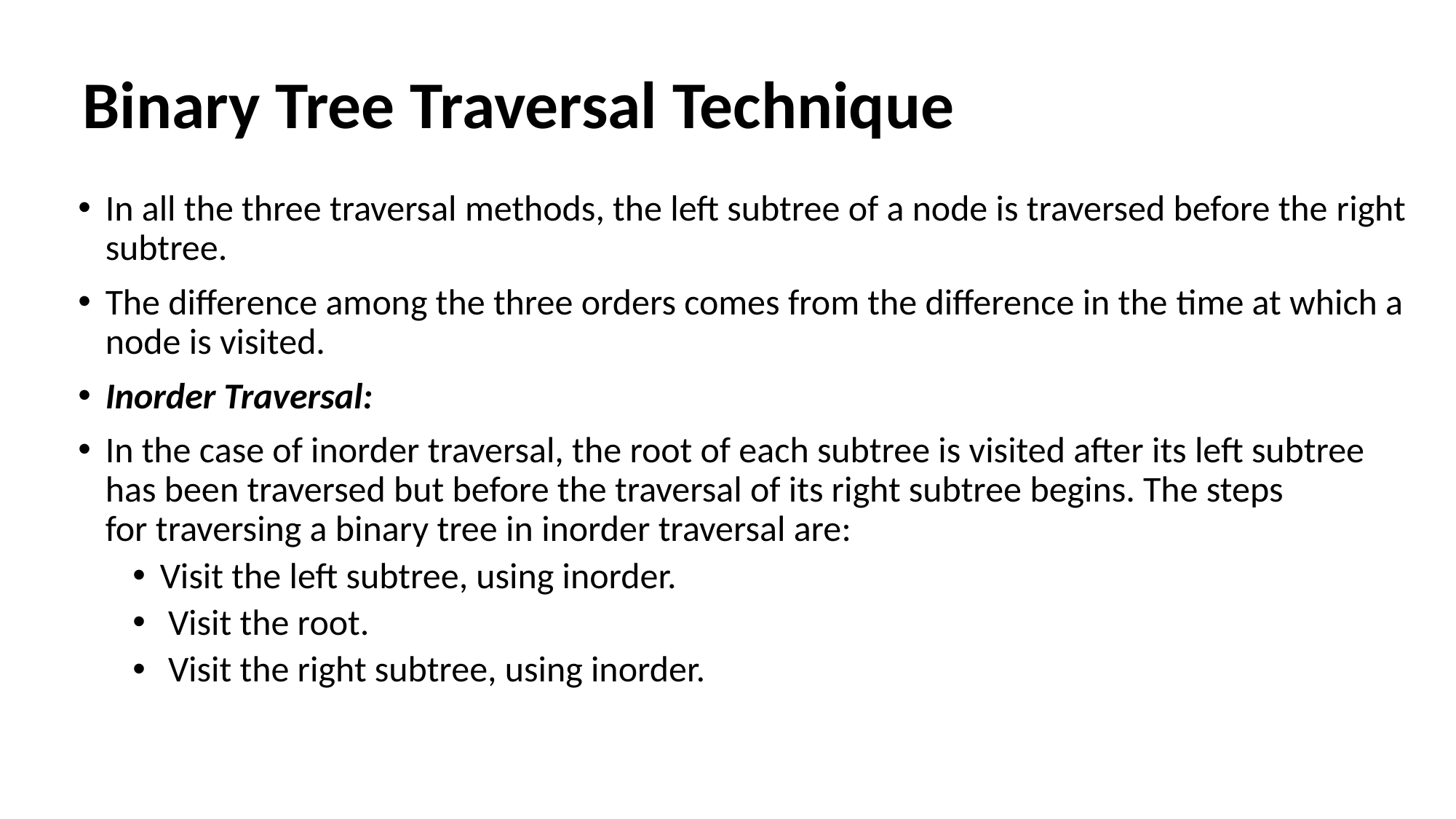

# Binary Tree Traversal Technique
In all the three traversal methods, the left subtree of a node is traversed before the right subtree.
The difference among the three orders comes from the difference in the time at which a node is visited.
Inorder Traversal:
In the case of inorder traversal, the root of each subtree is visited after its left subtree has been traversed but before the traversal of its right subtree begins. The steps for traversing a binary tree in inorder traversal are:
Visit the left subtree, using inorder.
 Visit the root.
 Visit the right subtree, using inorder.